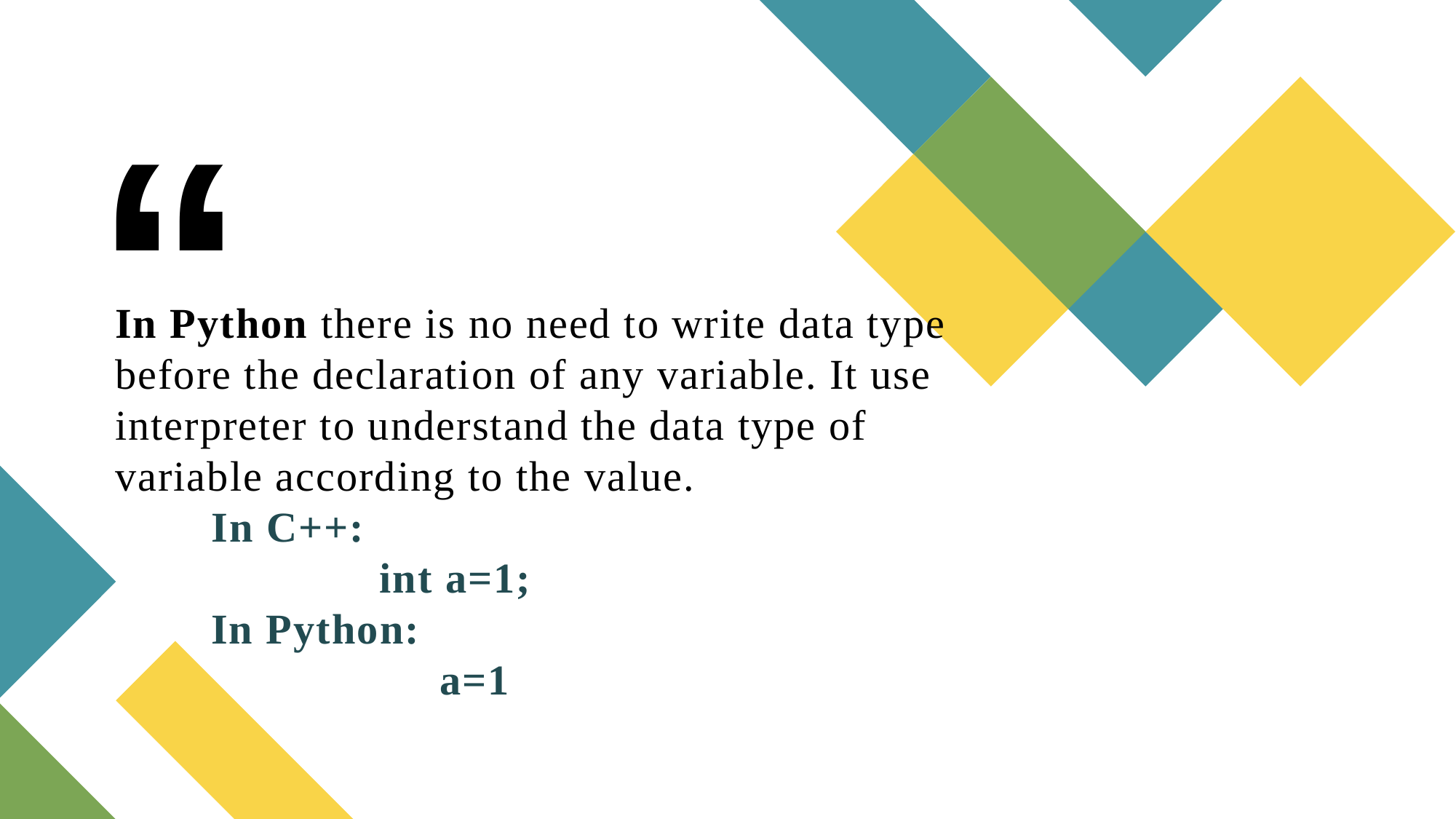

# In Python there is no need to write data type before the declaration of any variable. It use interpreter to understand the data type of variable according to the value. In C++: int a=1; In Python: a=1